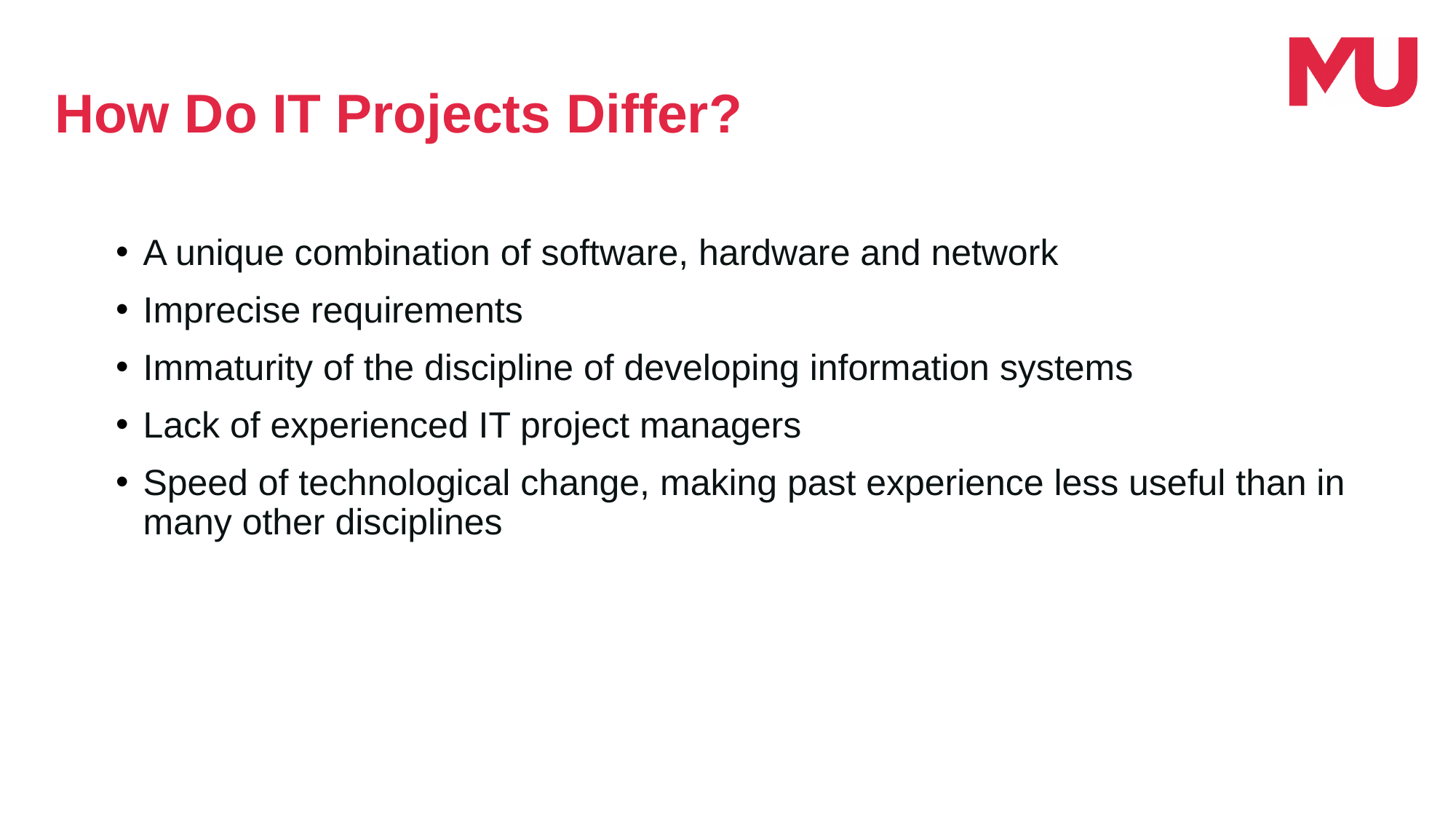

How Do IT Projects Differ?
A unique combination of software, hardware and network
Imprecise requirements
Immaturity of the discipline of developing information systems
Lack of experienced IT project managers
Speed of technological change, making past experience less useful than in many other disciplines